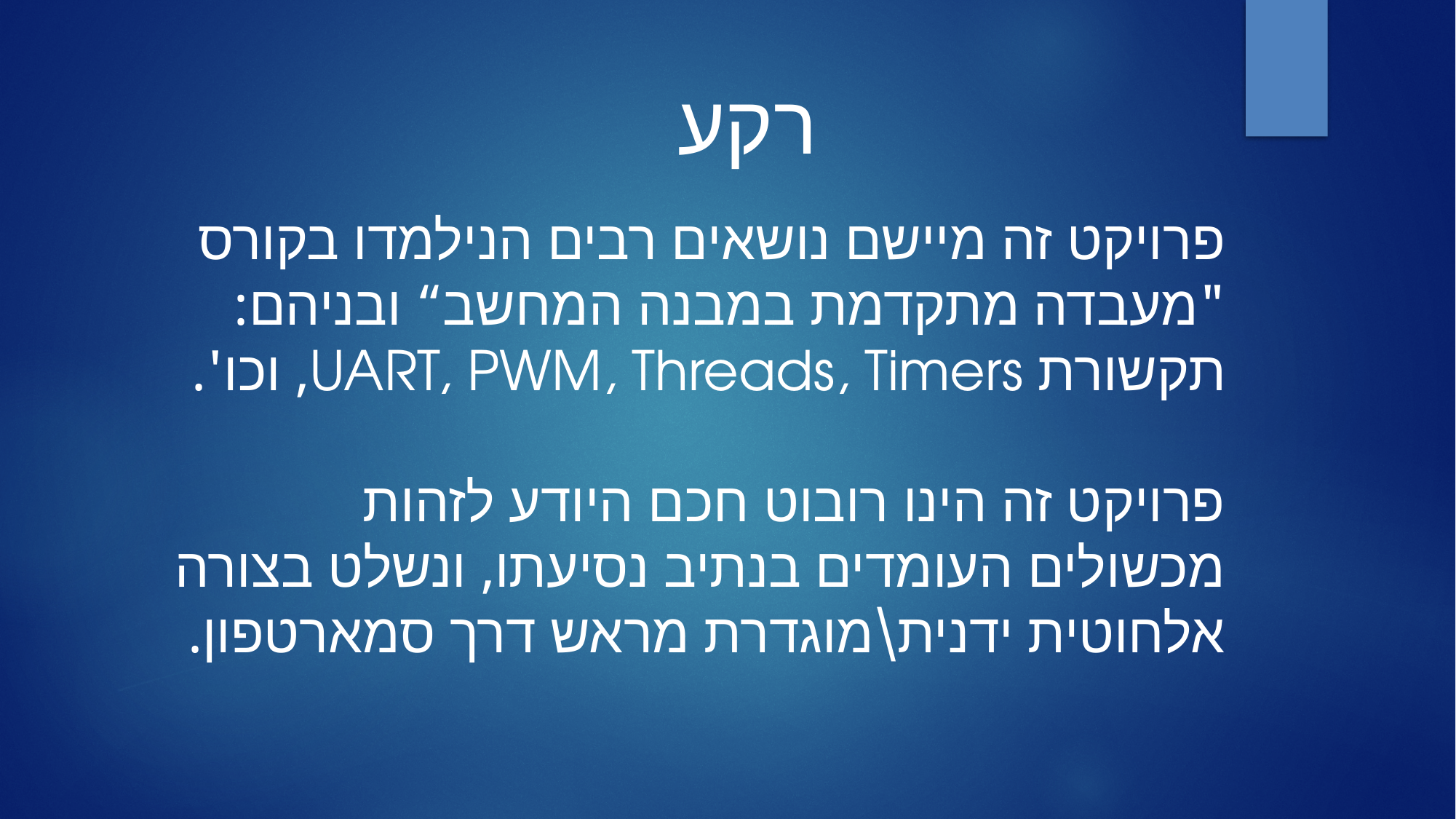

רקע
פרויקט זה מיישם נושאים רבים הנילמדו בקורס "מעבדה מתקדמת במבנה המחשב“ ובניהם:
תקשורת UART, PWM, Threads, Timers, וכו'.

פרויקט זה הינו רובוט חכם היודע לזהות מכשולים העומדים בנתיב נסיעתו, ונשלט בצורה אלחוטית ידנית\מוגדרת מראש דרך סמארטפון.